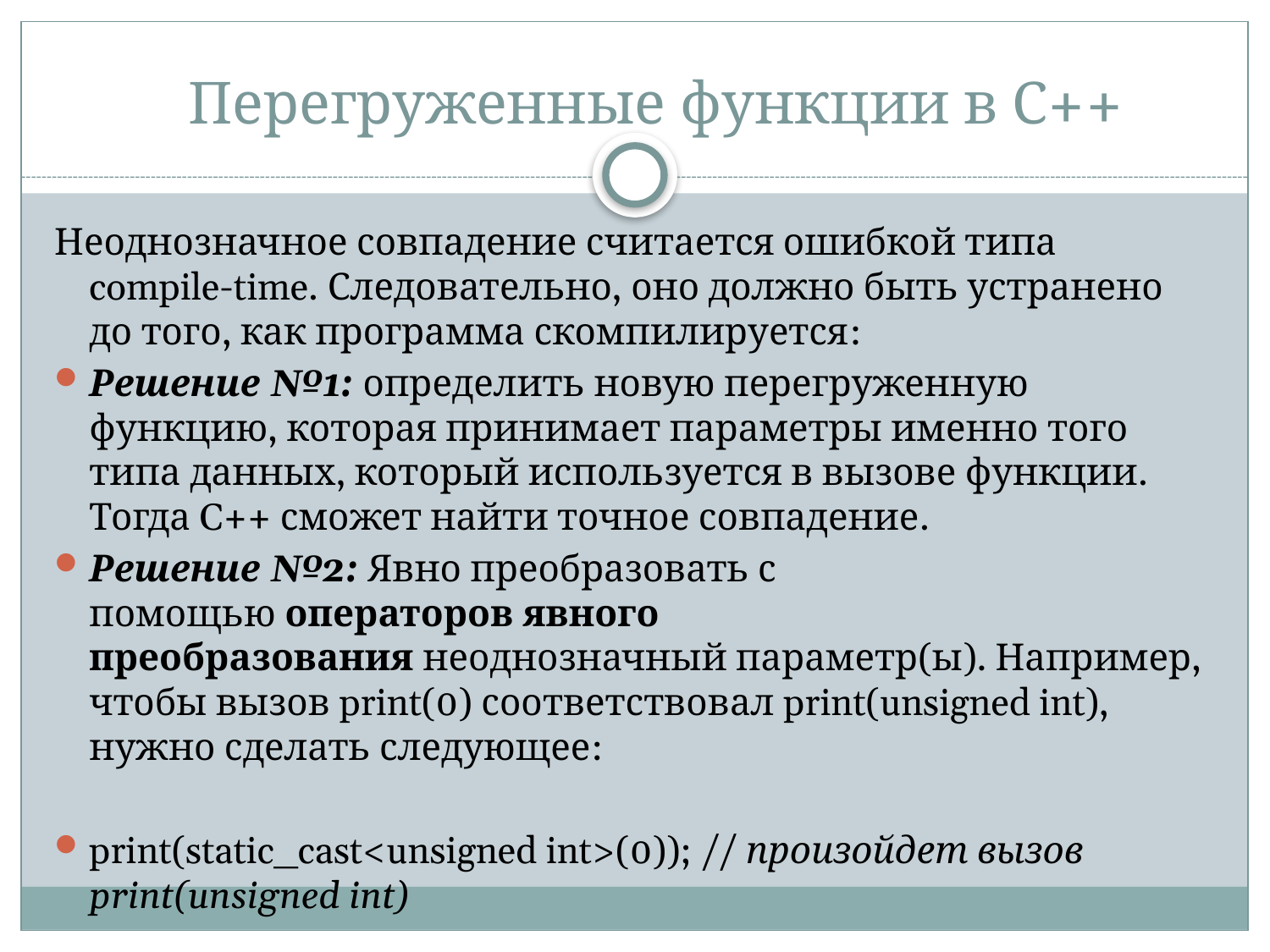

Перегруженные функции в С++
Неоднозначное совпадение считается ошибкой типа compile-time. Следовательно, оно должно быть устранено до того, как программа скомпилируется:
Решение №1: определить новую перегруженную функцию, которая принимает параметры именно того типа данных, который используется в вызове функции. Тогда C++ сможет найти точное совпадение.
Решение №2: Явно преобразовать с помощью операторов явного преобразования неоднозначный параметр(ы). Например, чтобы вызов print(0) соответствовал print(unsigned int), нужно сделать следующее:

print(static_cast<unsigned int>(0)); // произойдет вызов print(unsigned int)